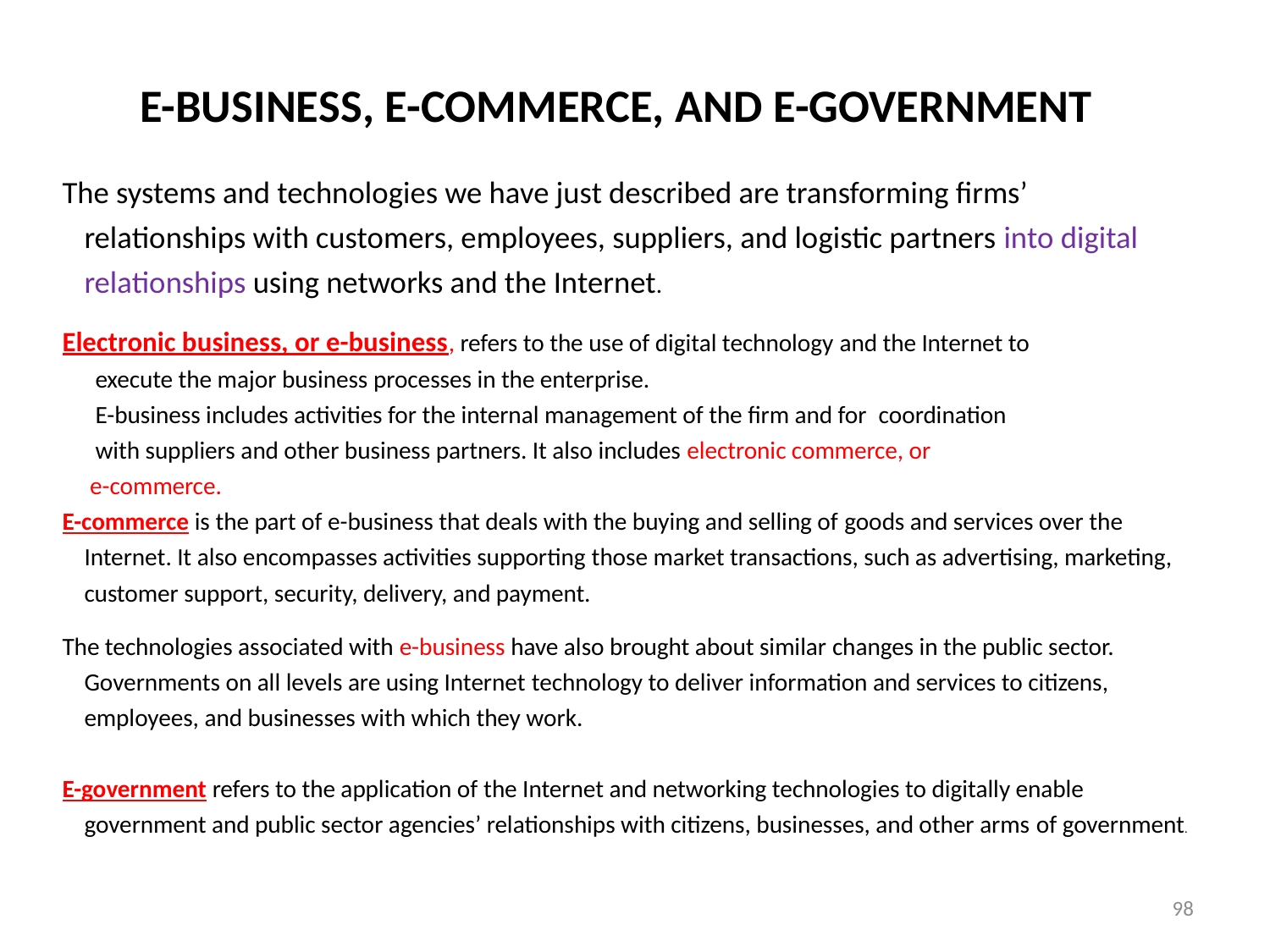

E-BUSINESS, E-COMMERCE, AND E-GOVERNMENT
The systems and technologies we have just described are transforming firms’ relationships with customers, employees, suppliers, and logistic partners into digital relationships using networks and the Internet.

Electronic business, or e-business, refers to the use of digital technology and the Internet to
      execute the major business processes in the enterprise.
      E-business includes activities for the internal management of the firm and for  coordination
      with suppliers and other business partners. It also includes electronic commerce, or
     e-commerce.
E-commerce is the part of e-business that deals with the buying and selling of goods and services over the Internet. It also encompasses activities supporting those market transactions, such as advertising, marketing, customer support, security, delivery, and payment.

The technologies associated with e-business have also brought about similar changes in the public sector. Governments on all levels are using Internet technology to deliver information and services to citizens, employees, and businesses with which they work.

E-government refers to the application of the Internet and networking technologies to digitally enable government and public sector agencies’ relationships with citizens, businesses, and other arms of government.
98